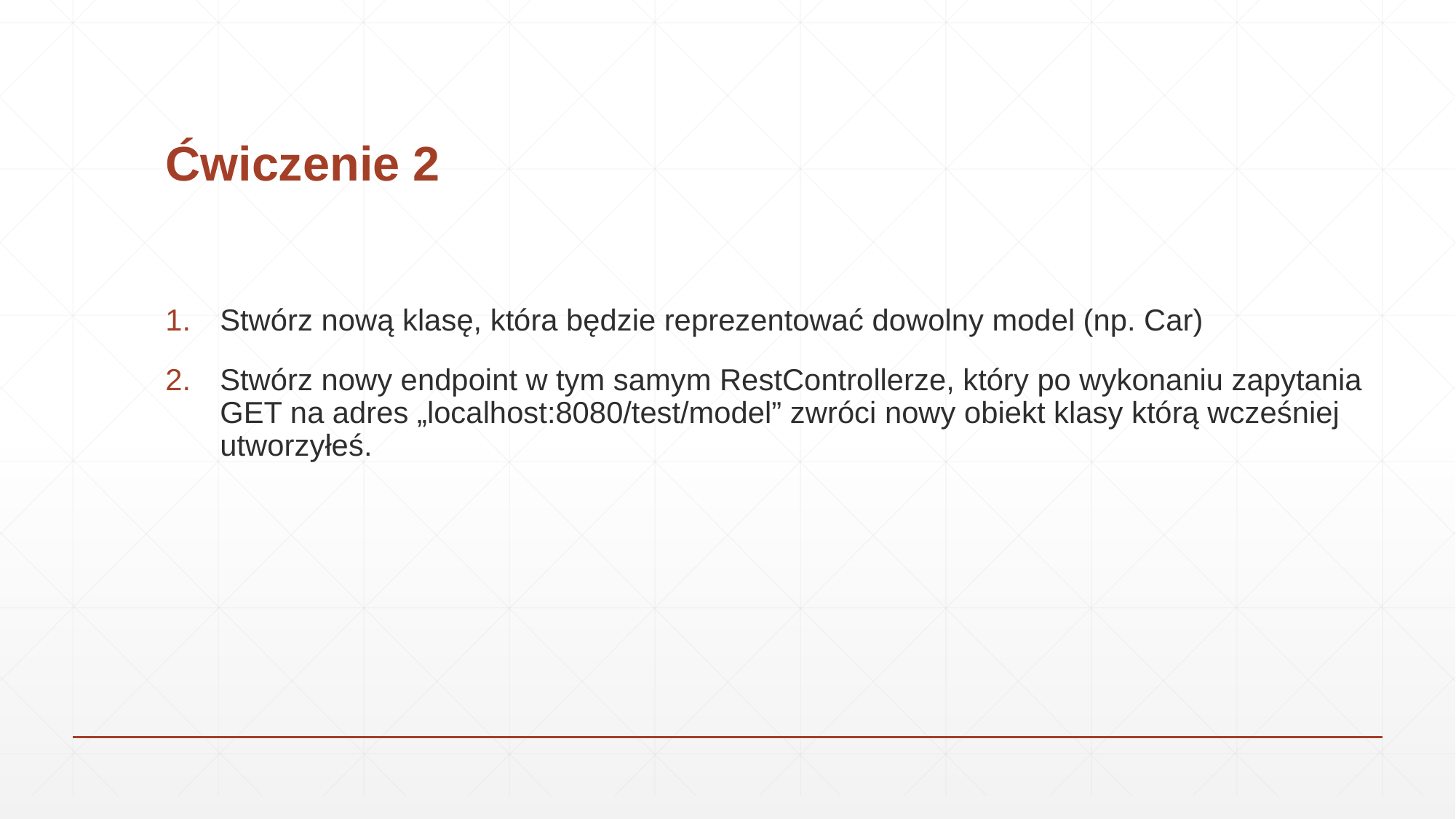

# Ćwiczenie 2
Stwórz nową klasę, która będzie reprezentować dowolny model (np. Car)
Stwórz nowy endpoint w tym samym RestControllerze, który po wykonaniu zapytania GET na adres „localhost:8080/test/model” zwróci nowy obiekt klasy którą wcześniej utworzyłeś.